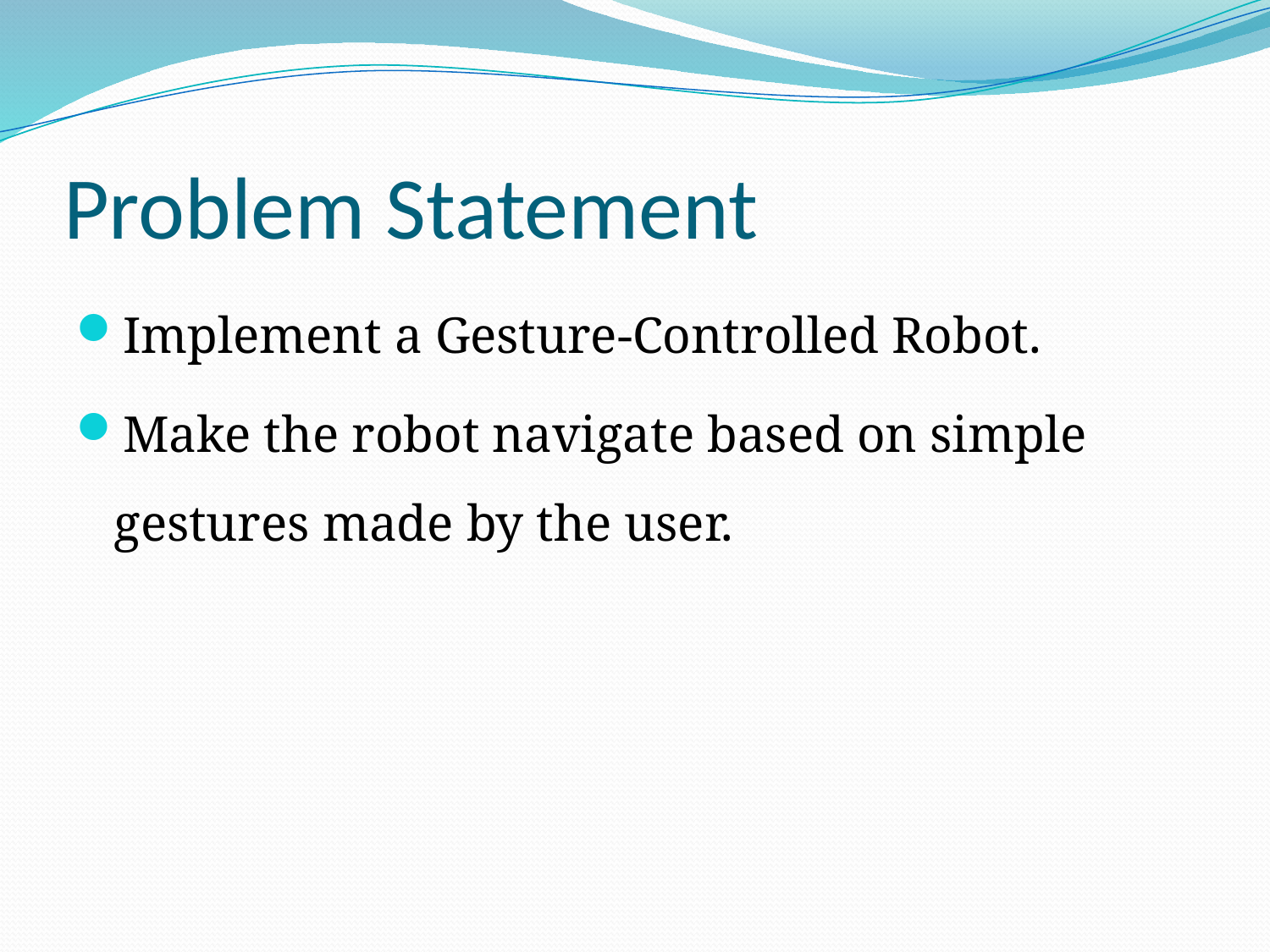

# Problem Statement
Implement a Gesture-Controlled Robot.
Make the robot navigate based on simple gestures made by the user.